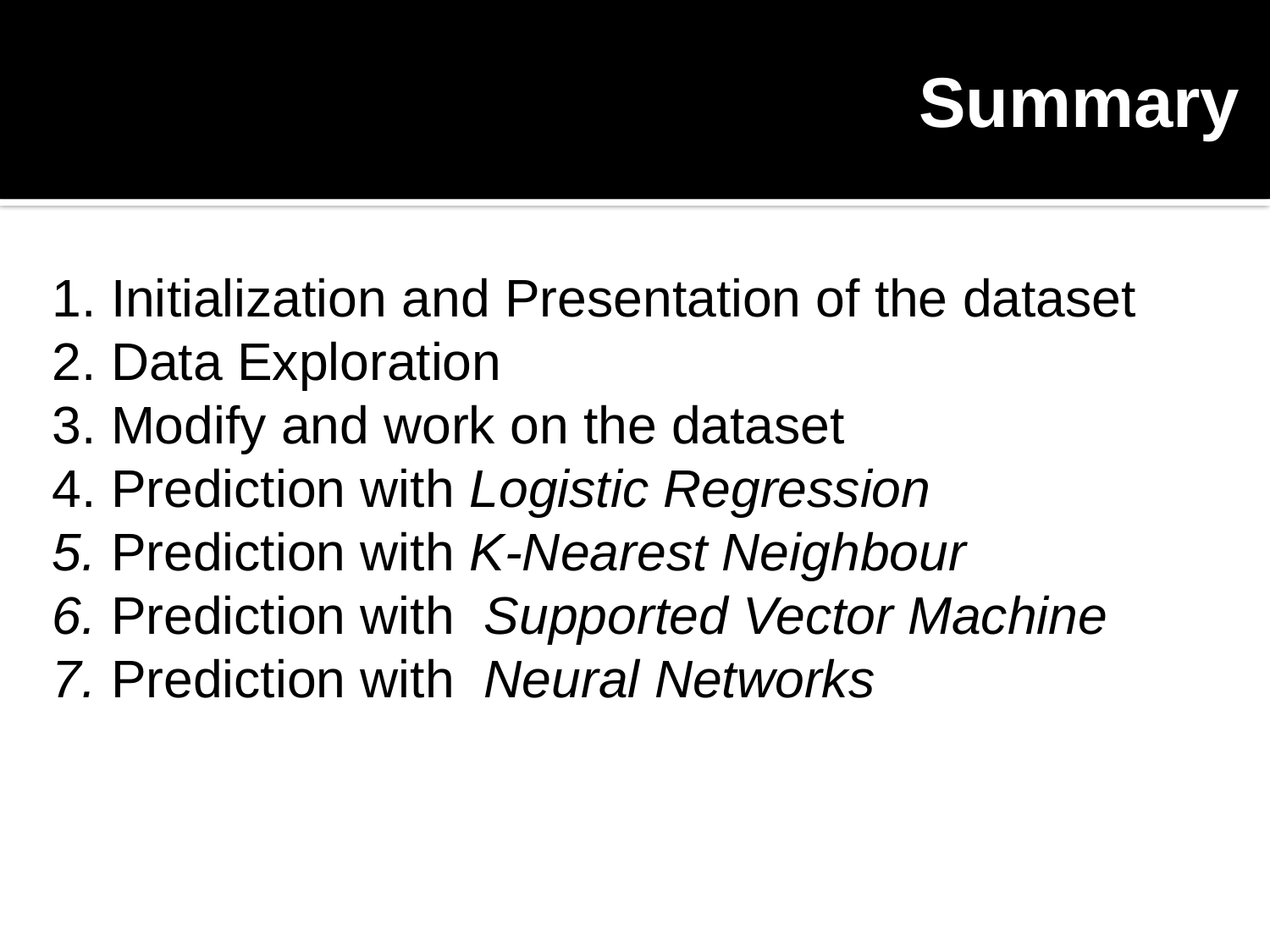

# Summary
1. Initialization and Presentation of the dataset
2. Data Exploration
3. Modify and work on the dataset
4. Prediction with Logistic Regression
5. Prediction with K-Nearest Neighbour
6. Prediction with  Supported Vector Machine
7. Prediction with  Neural Networks